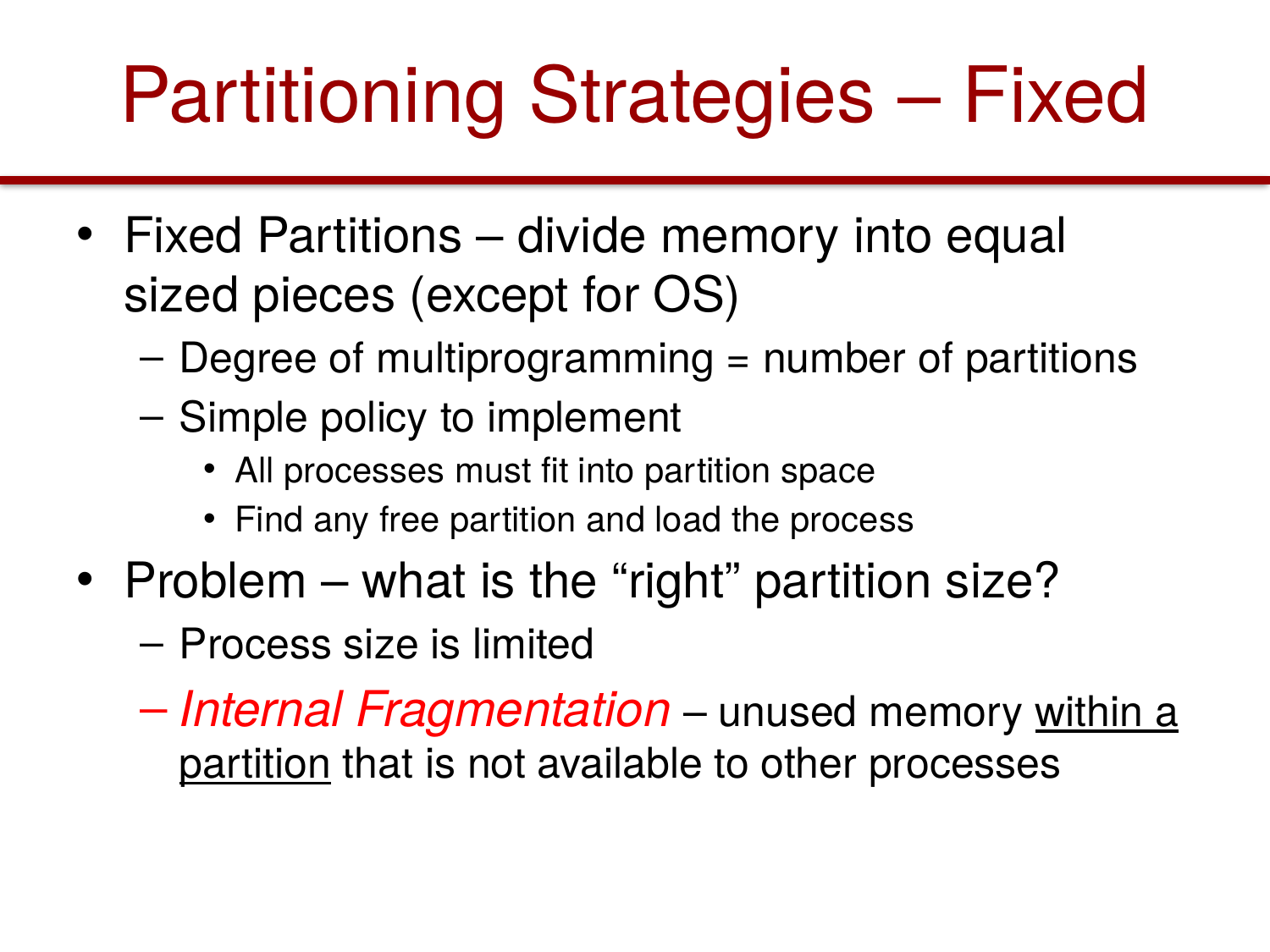

# Partitioning Strategies – Fixed
Fixed Partitions – divide memory into equal sized pieces (except for OS)
Degree of multiprogramming = number of partitions
Simple policy to implement
All processes must fit into partition space
Find any free partition and load the process
Problem – what is the “right” partition size?
Process size is limited
Internal Fragmentation – unused memory within a partition that is not available to other processes